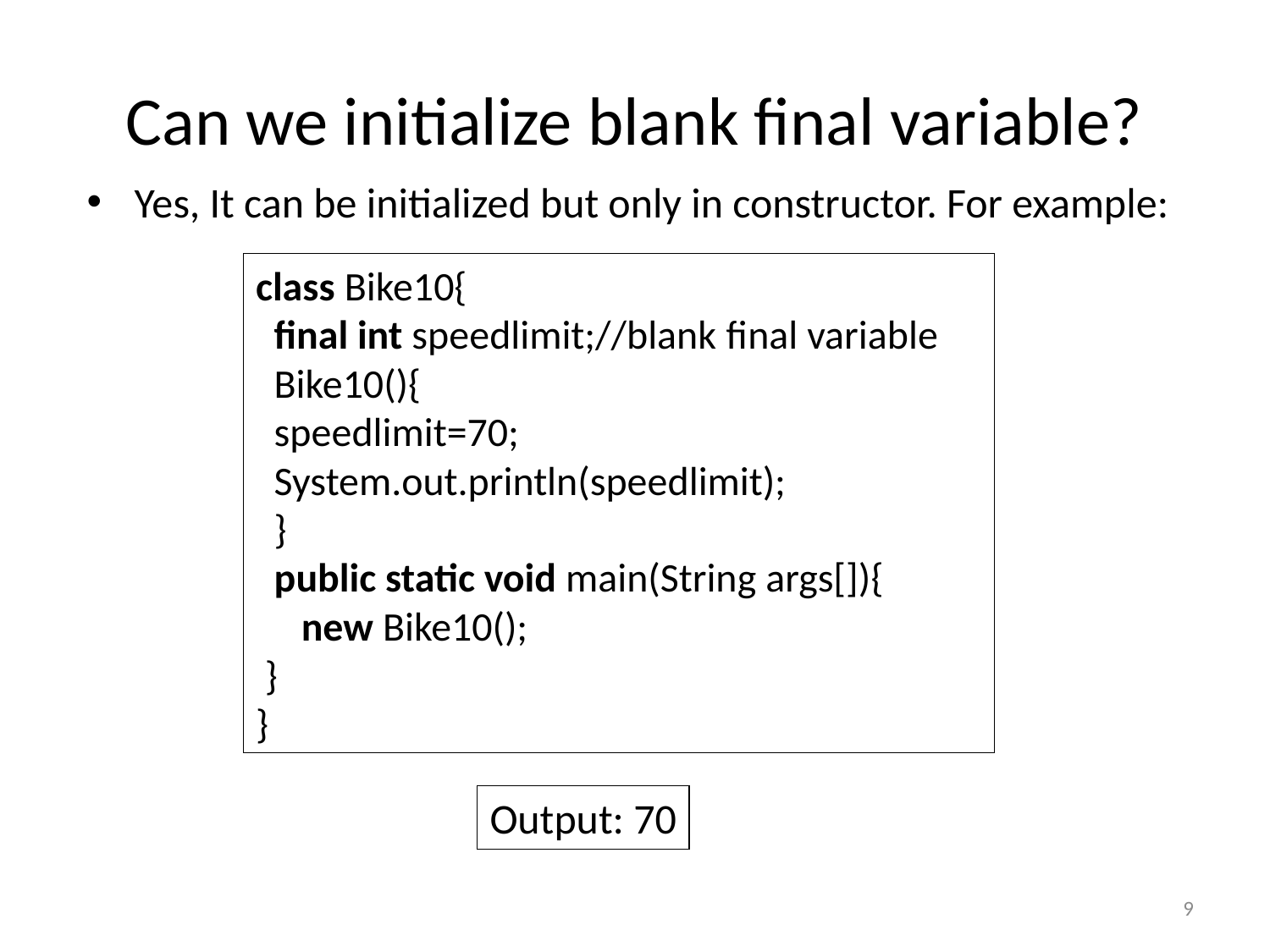

# Can we initialize blank final variable?
Yes, It can be initialized but only in constructor. For example:
class Bike10{
  final int speedlimit;//blank final variable
  Bike10(){
  speedlimit=70;
  System.out.println(speedlimit);
  }
  public static void main(String args[]){
     new Bike10();
 }
}
Output: 70
9